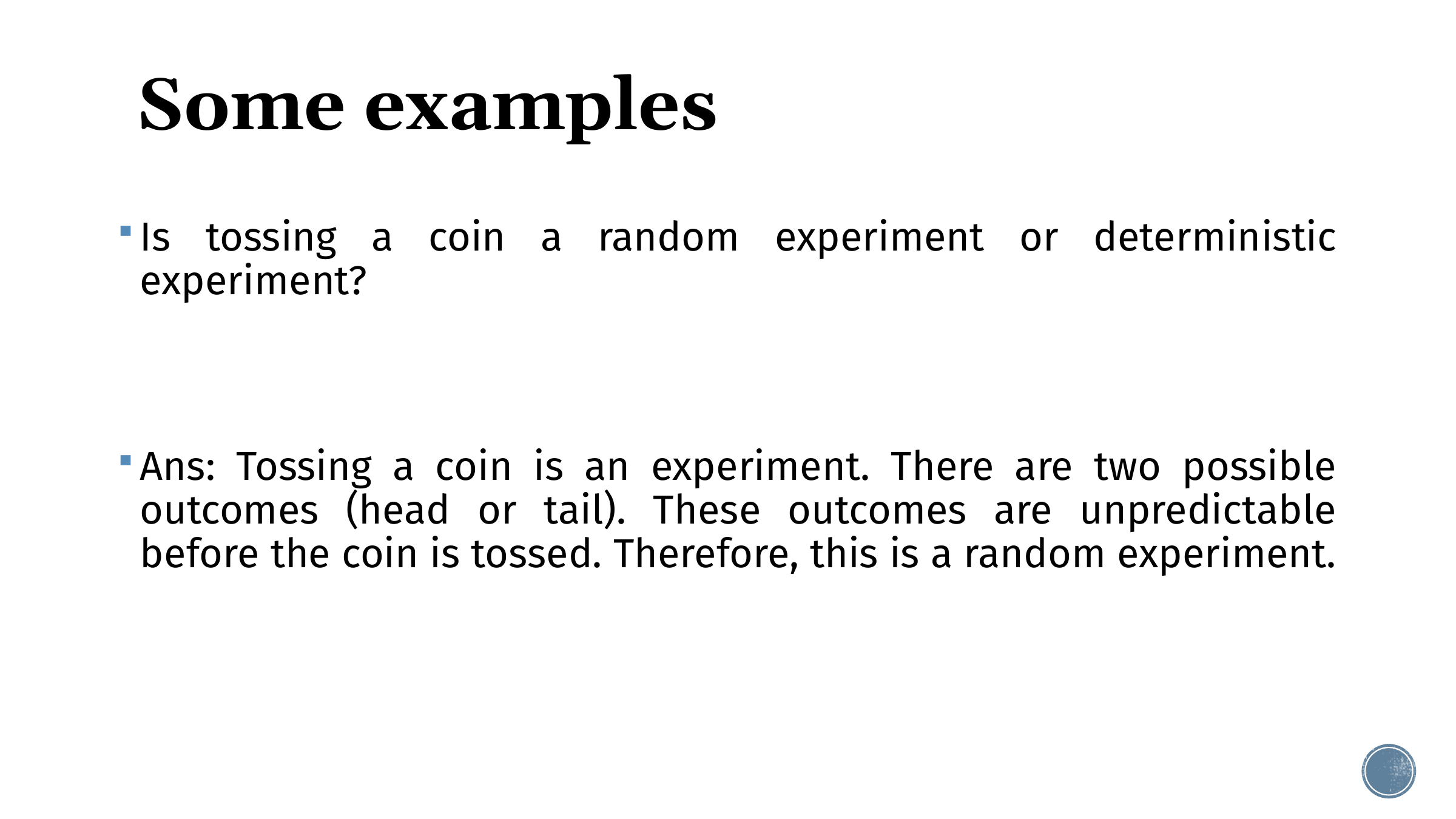

# Some examples
Is tossing a coin a random experiment or deterministic experiment?

Ans: Tossing a coin is an experiment. There are two possible outcomes (head or tail). These outcomes are unpredictable before the coin is tossed. Therefore, this is a random experiment.